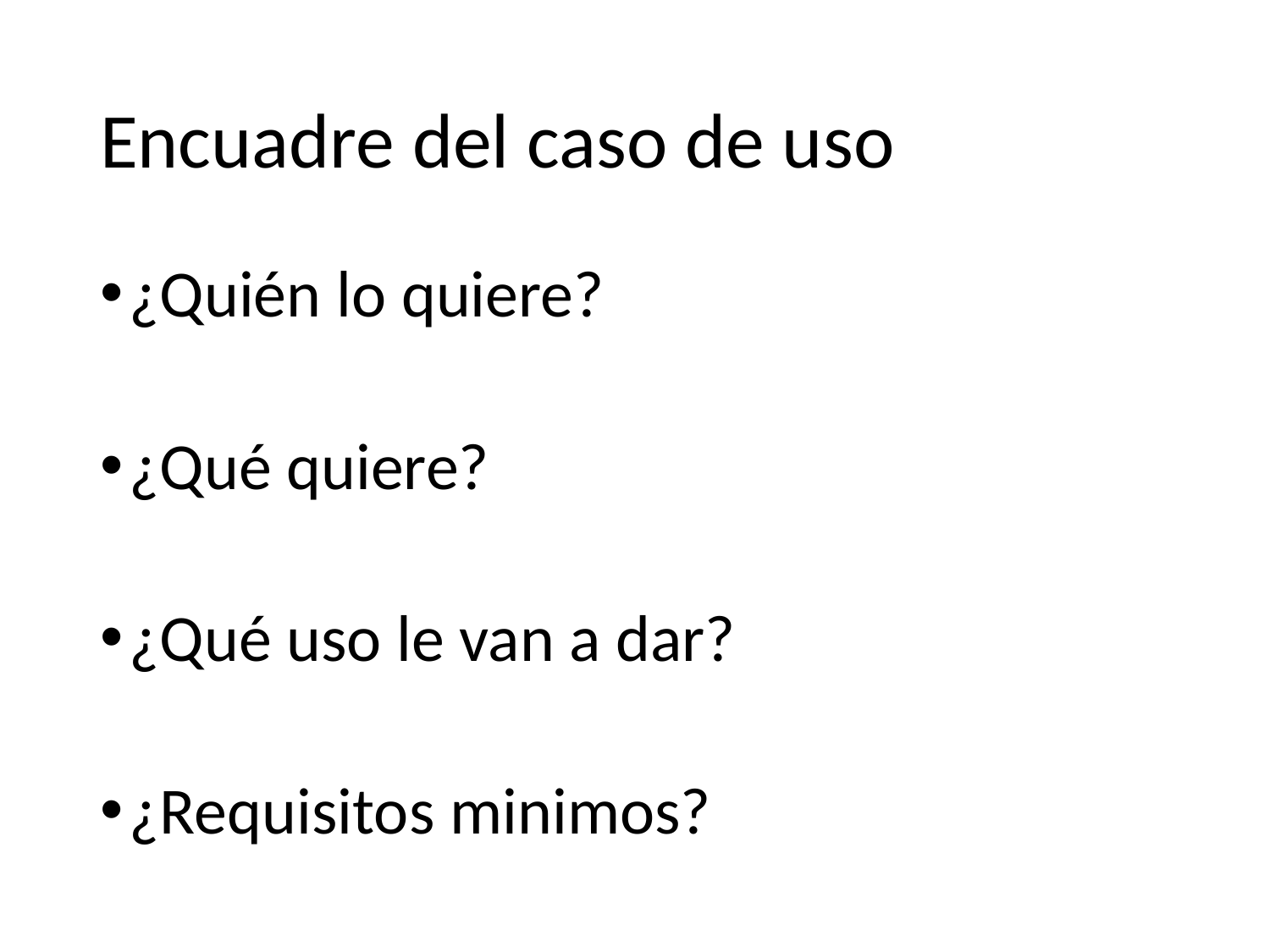

# Encuadre del caso de uso
¿Quién lo quiere?

¿Qué quiere?

¿Qué uso le van a dar?

¿Requisitos minimos?